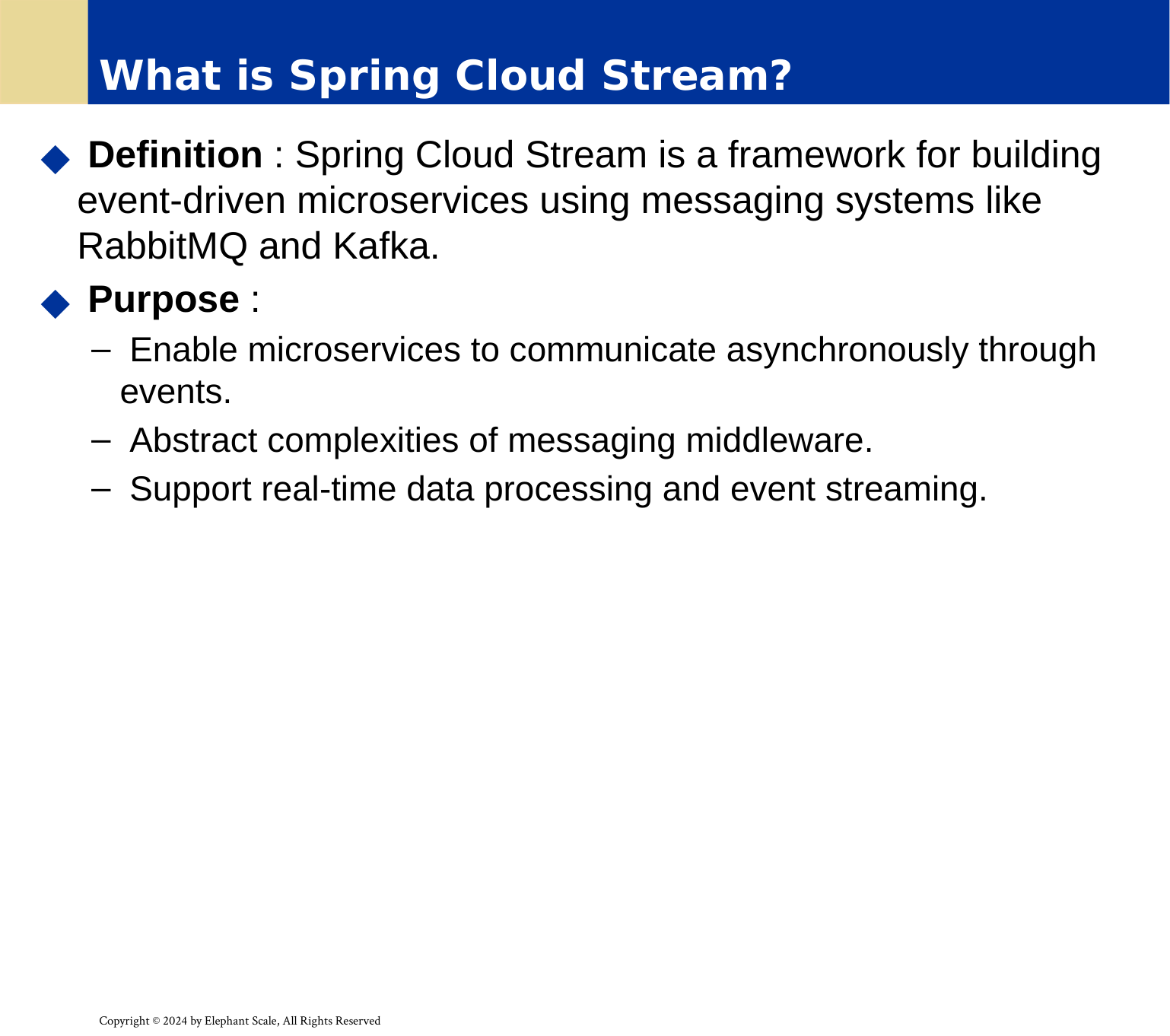

# What is Spring Cloud Stream?
 Definition : Spring Cloud Stream is a framework for building event-driven microservices using messaging systems like RabbitMQ and Kafka.
 Purpose :
 Enable microservices to communicate asynchronously through events.
 Abstract complexities of messaging middleware.
 Support real-time data processing and event streaming.
Copyright © 2024 by Elephant Scale, All Rights Reserved